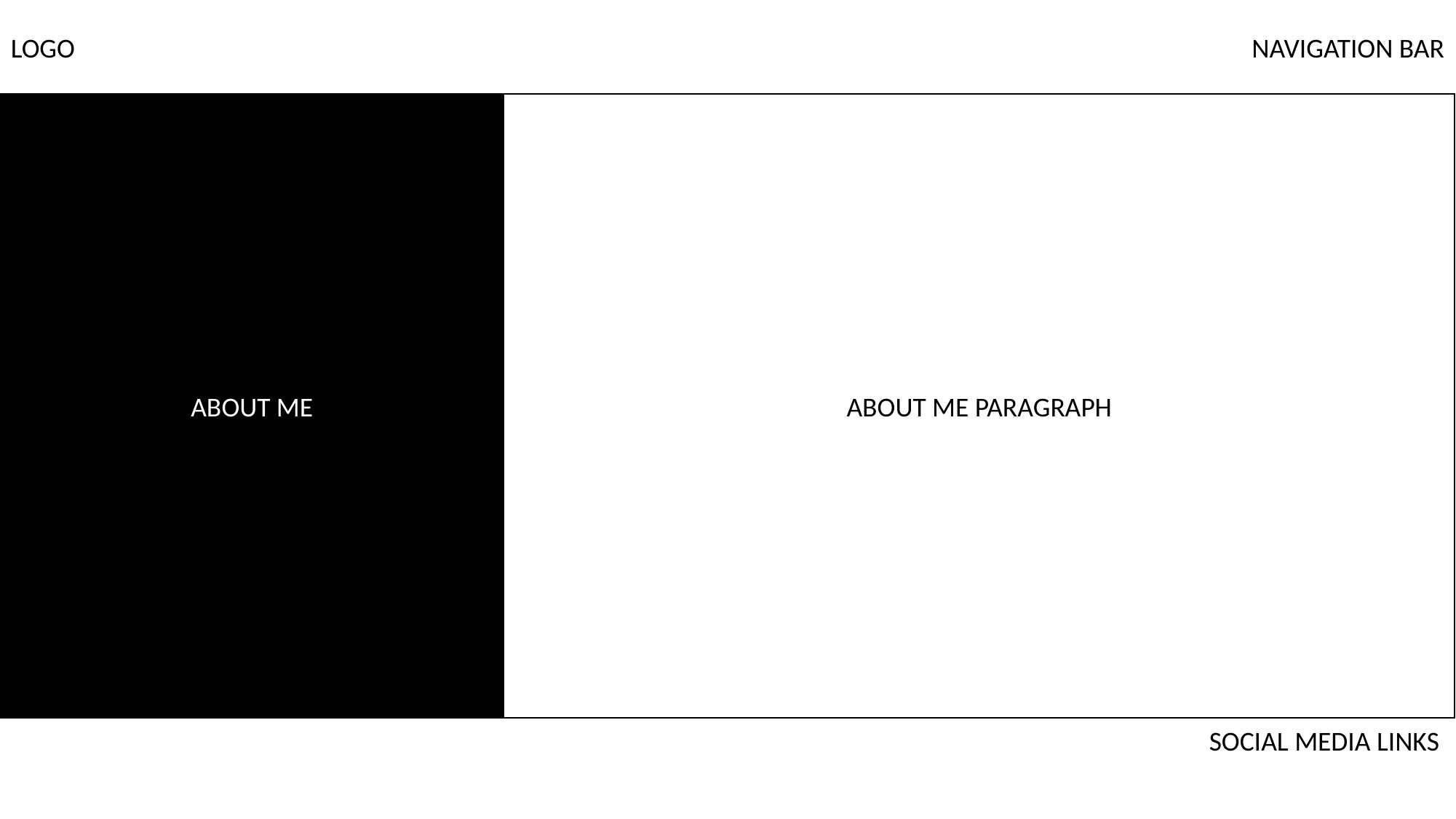

LOGO
NAVIGATION BAR
ABOUT ME
ABOUT ME PARAGRAPH
SOCIAL MEDIA LINKS